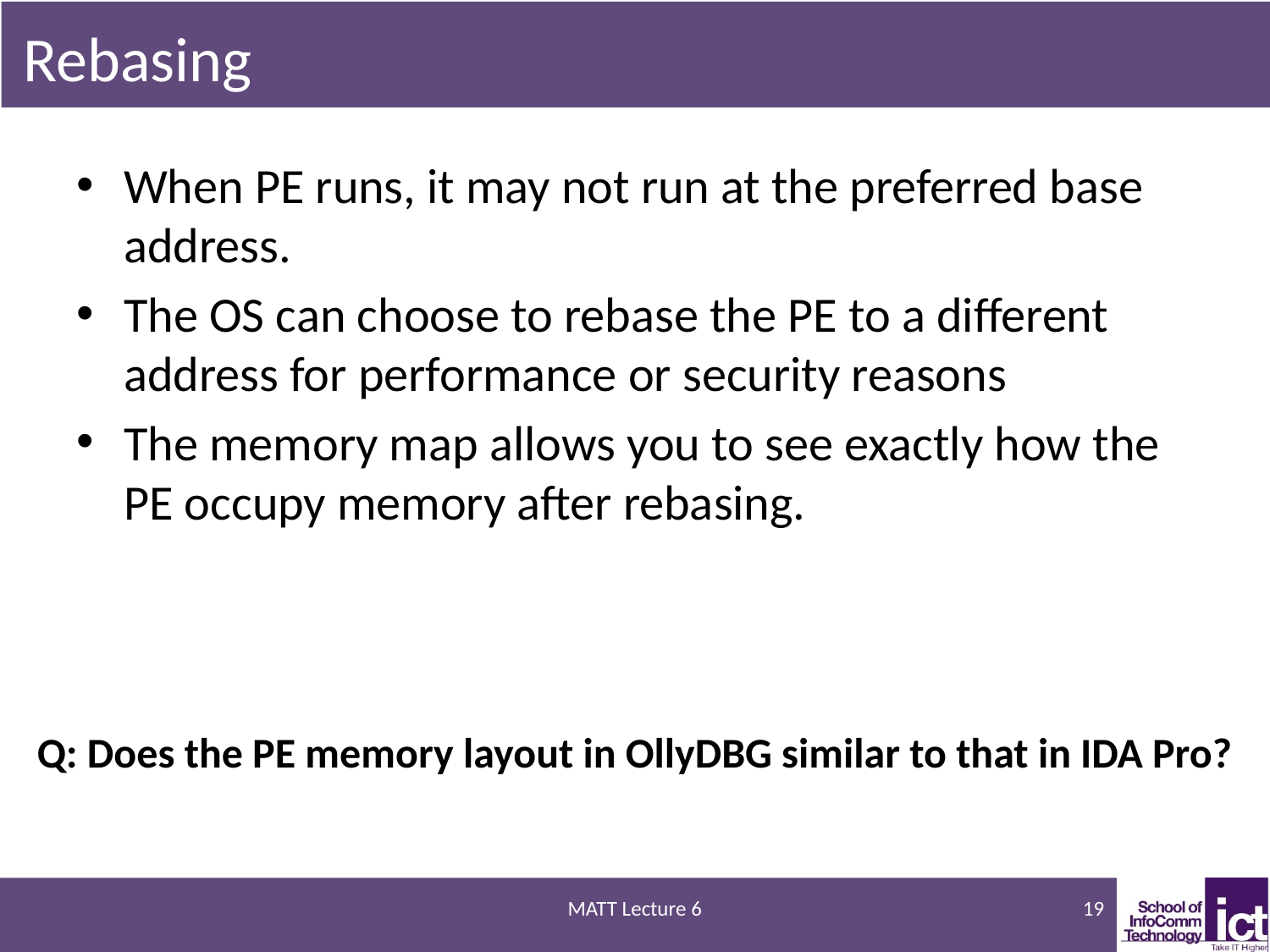

# Rebasing
When PE runs, it may not run at the preferred base address.
The OS can choose to rebase the PE to a different address for performance or security reasons
The memory map allows you to see exactly how the PE occupy memory after rebasing.
Q: Does the PE memory layout in OllyDBG similar to that in IDA Pro?
MATT Lecture 6
19